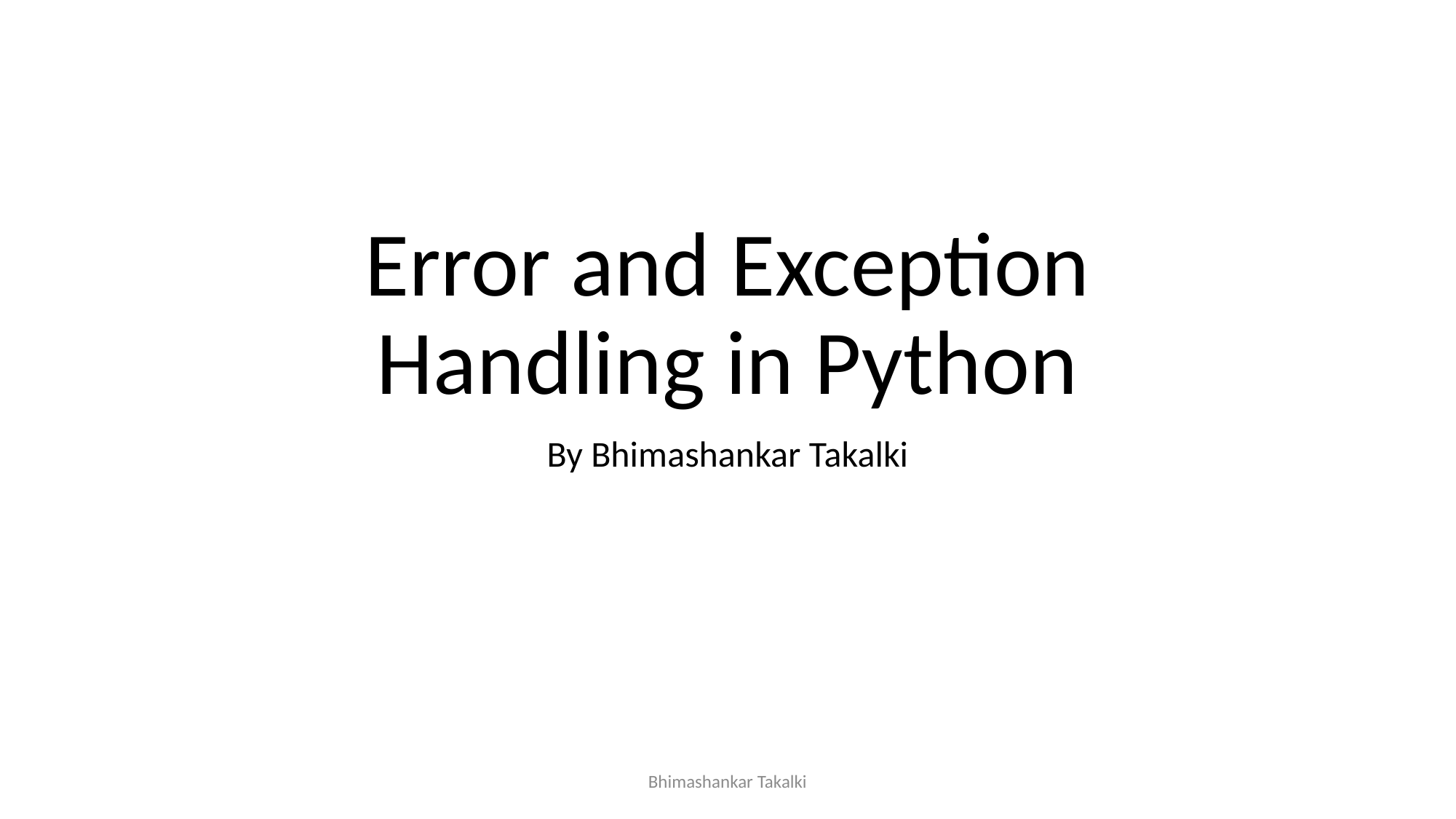

# Error and Exception Handling in Python
By Bhimashankar Takalki
Bhimashankar Takalki